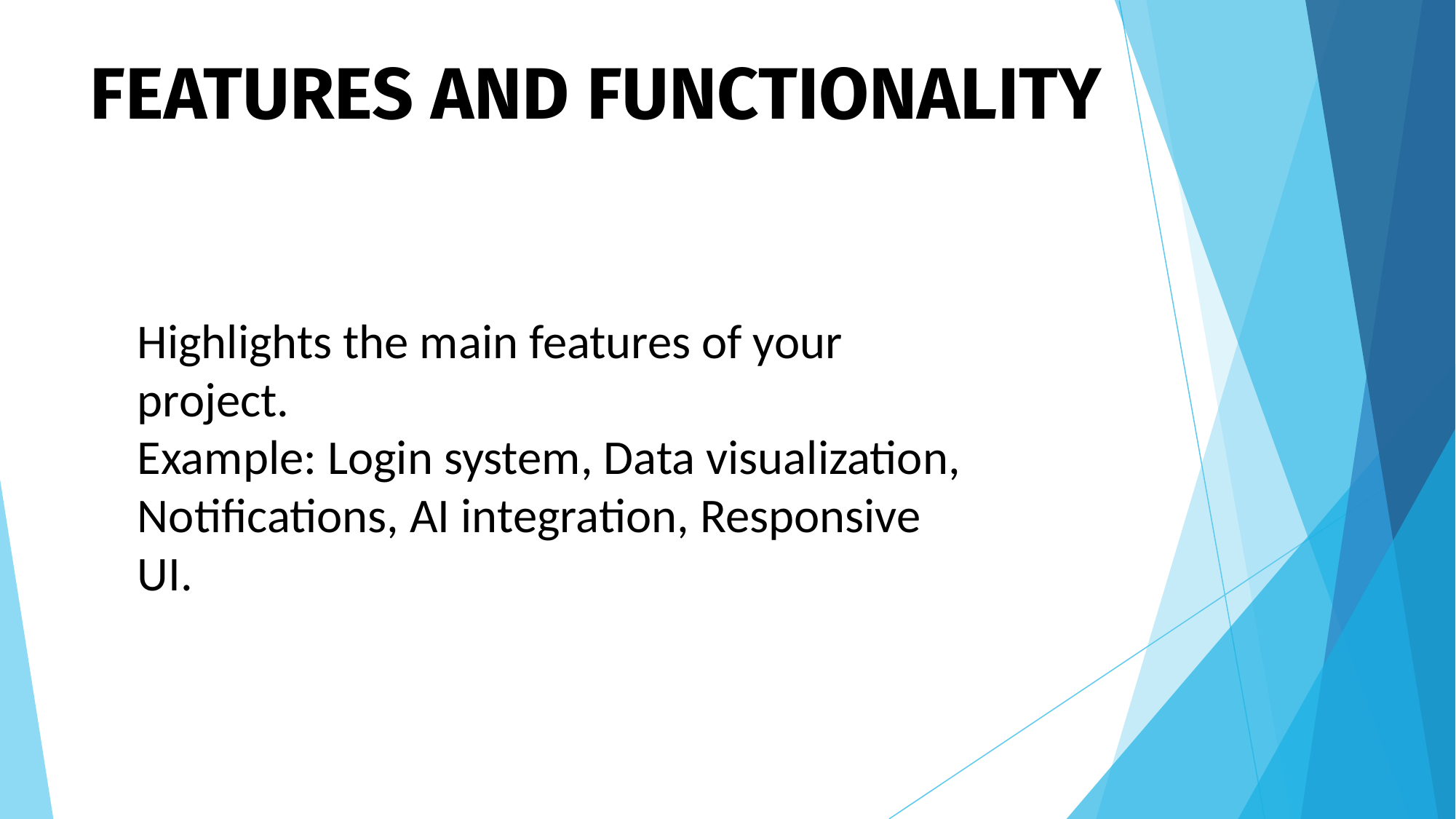

# FEATURES AND FUNCTIONALITY
Highlights the main features of your project.
Example: Login system, Data visualization, Notifications, AI integration, Responsive UI.